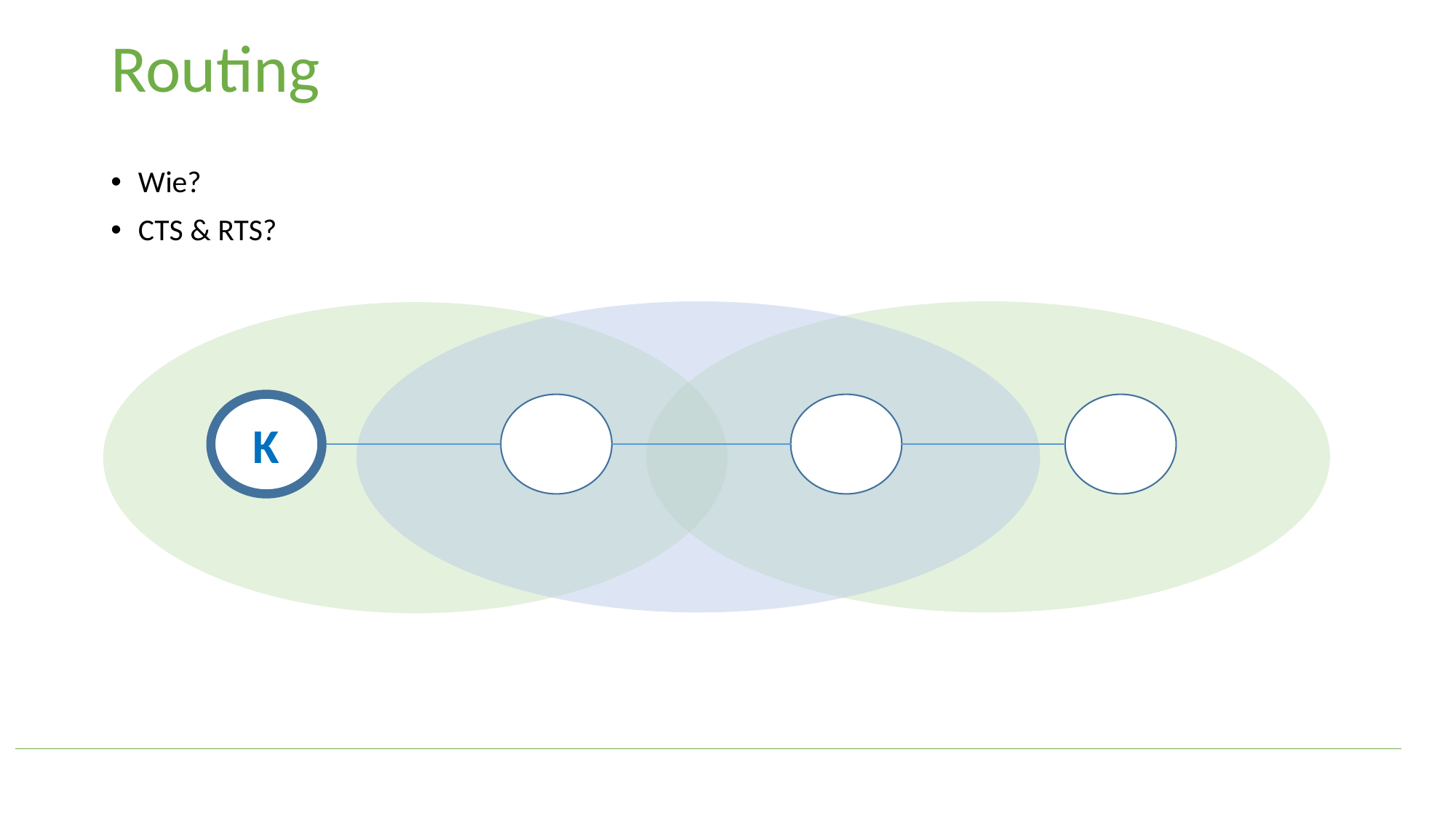

# Routing
Wie?
CTS & RTS?

K